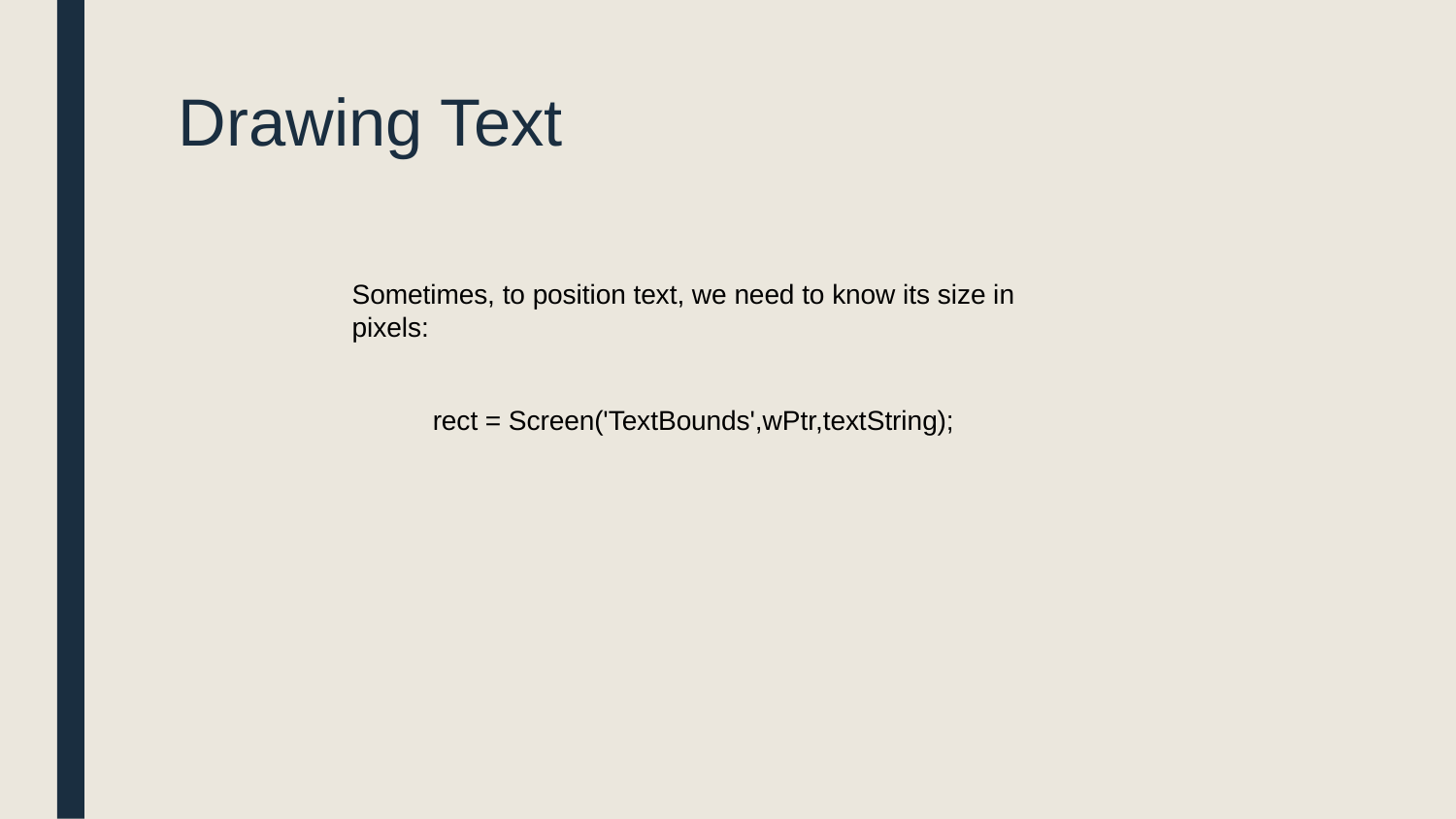

# Drawing Text
Sometimes, to position text, we need to know its size in pixels:
rect = Screen('TextBounds',wPtr,textString);